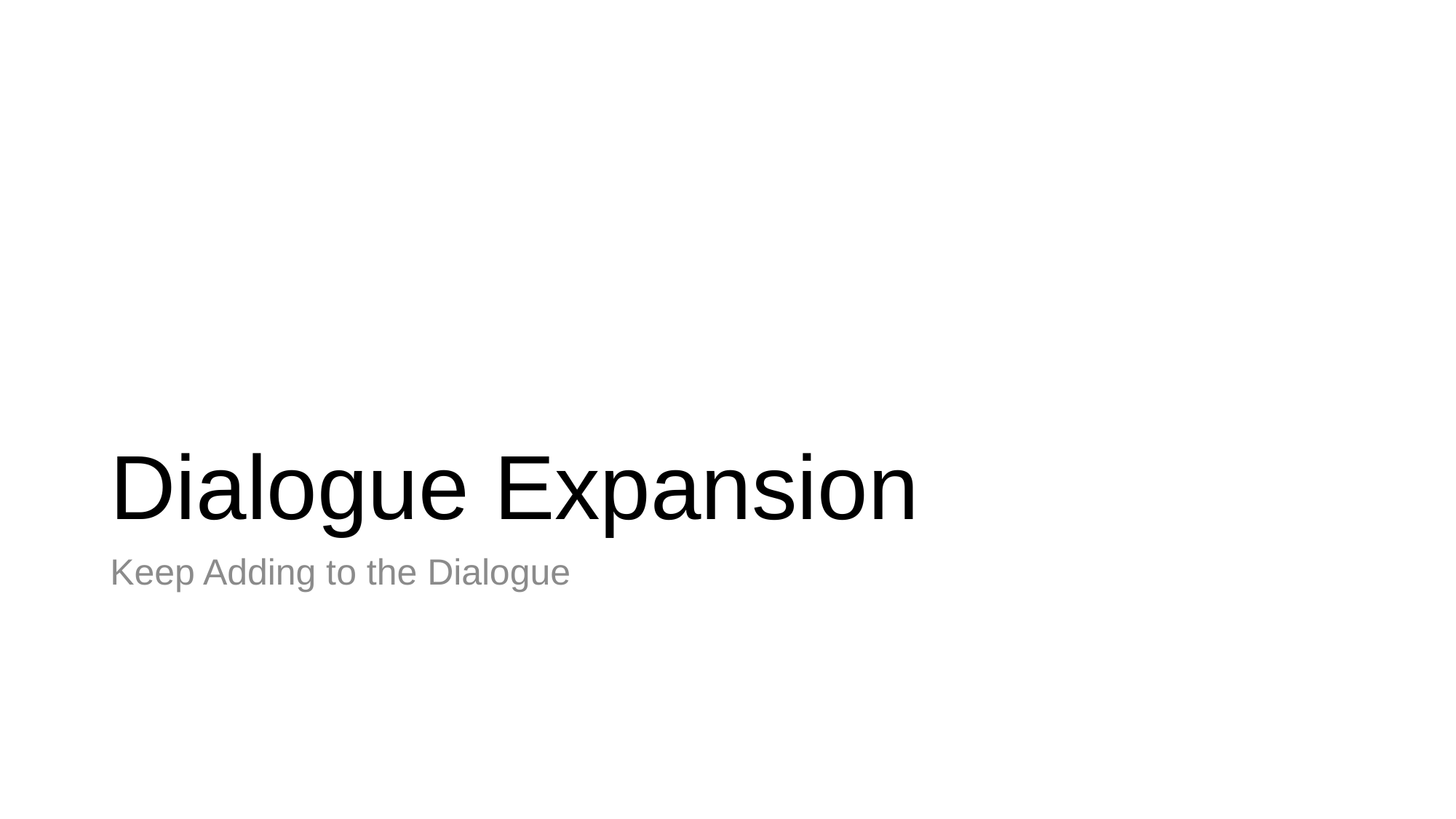

# Dialogue Expansion
Keep Adding to the Dialogue